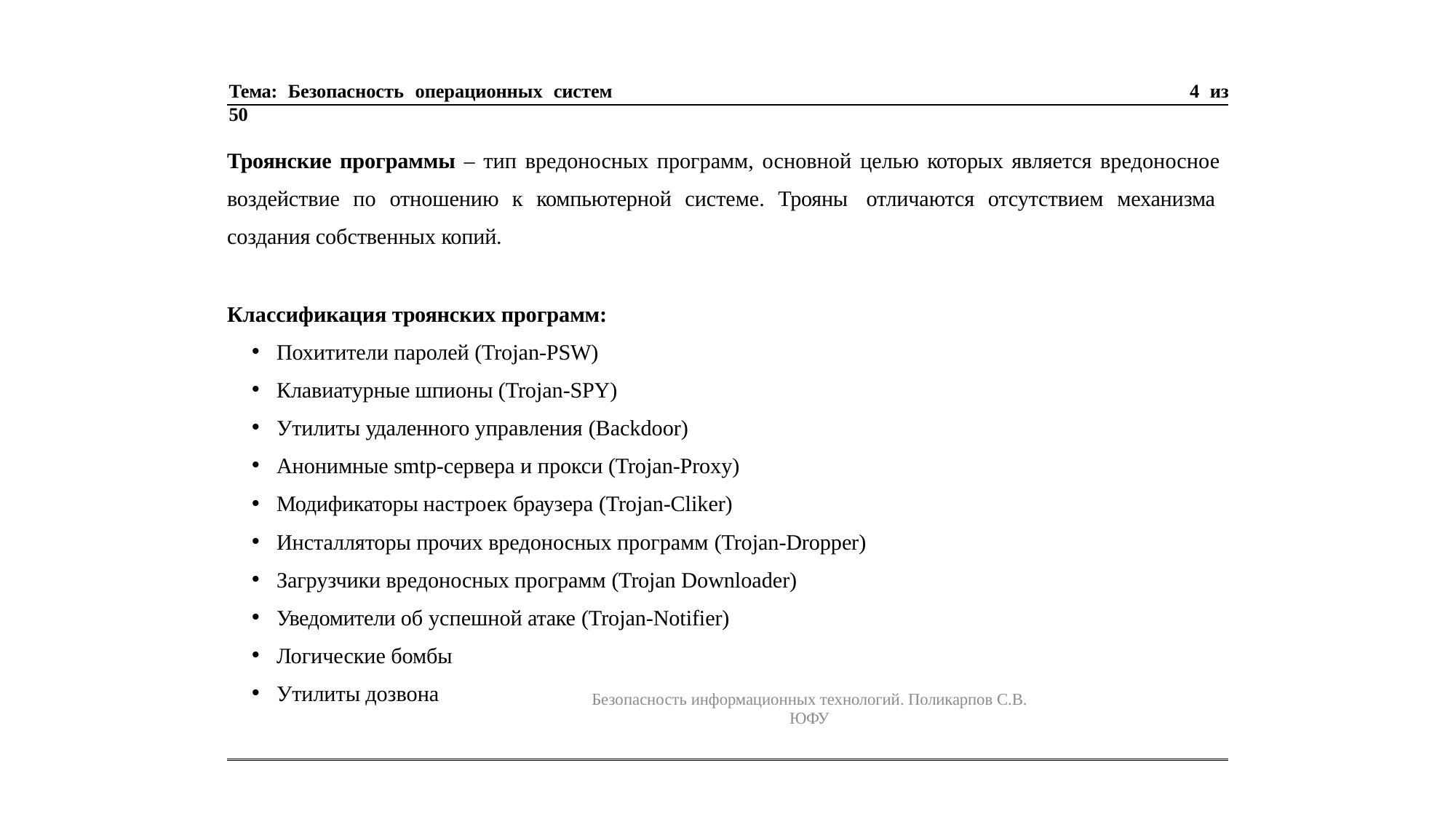

Тема: Безопасность операционных систем	4 из 50
Троянские программы – тип вредоносных программ, основной целью которых является вредоносное  воздействие по отношению к компьютерной системе. Трояны отличаются отсутствием механизма  создания собственных копий.

Классификация троянских программ:
Похитители паролей (Trojan-PSW)
Клавиатурные шпионы (Trojan-SPY)
Утилиты удаленного управления (Backdoor)
Анонимные smtp-сервера и прокси (Trojan-Proxy)
Модификаторы настроек браузера (Trojan-Cliker)
Инсталляторы прочих вредоносных программ (Trojan-Dropper)
Загрузчики вредоносных программ (Trojan Downloader)
Уведомители об успешной атаке (Trojan-Notifier)
Логические бомбы
Утилиты дозвона

Безопасность информационных технологий. Поликарпов С.В. ЮФУ